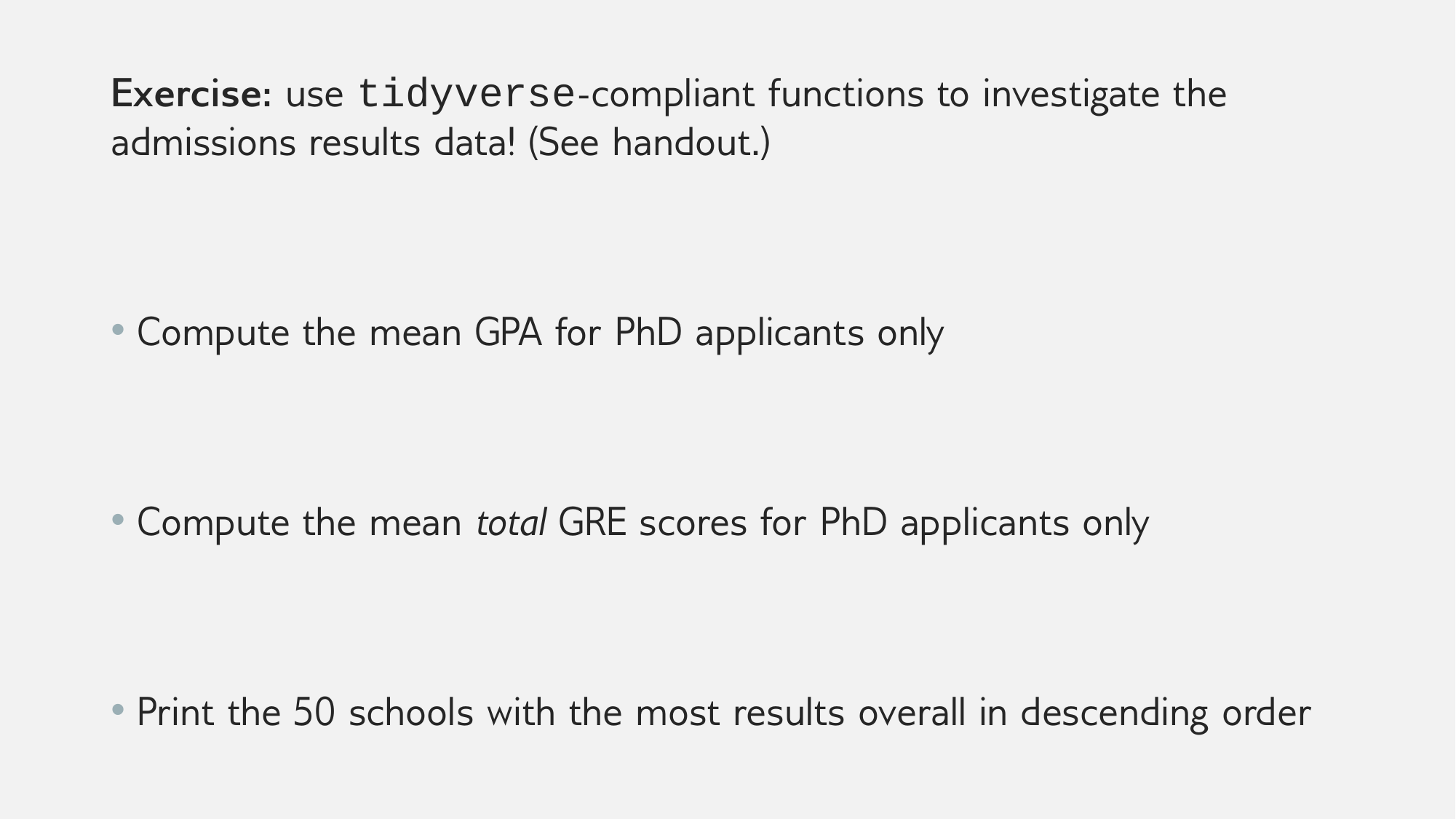

Exercise: use tidyverse-compliant functions to investigate the admissions results data! (See handout.)

Compute the mean GPA for PhD applicants only

Compute the mean total GRE scores for PhD applicants only

Print the 50 schools with the most results overall in descending order